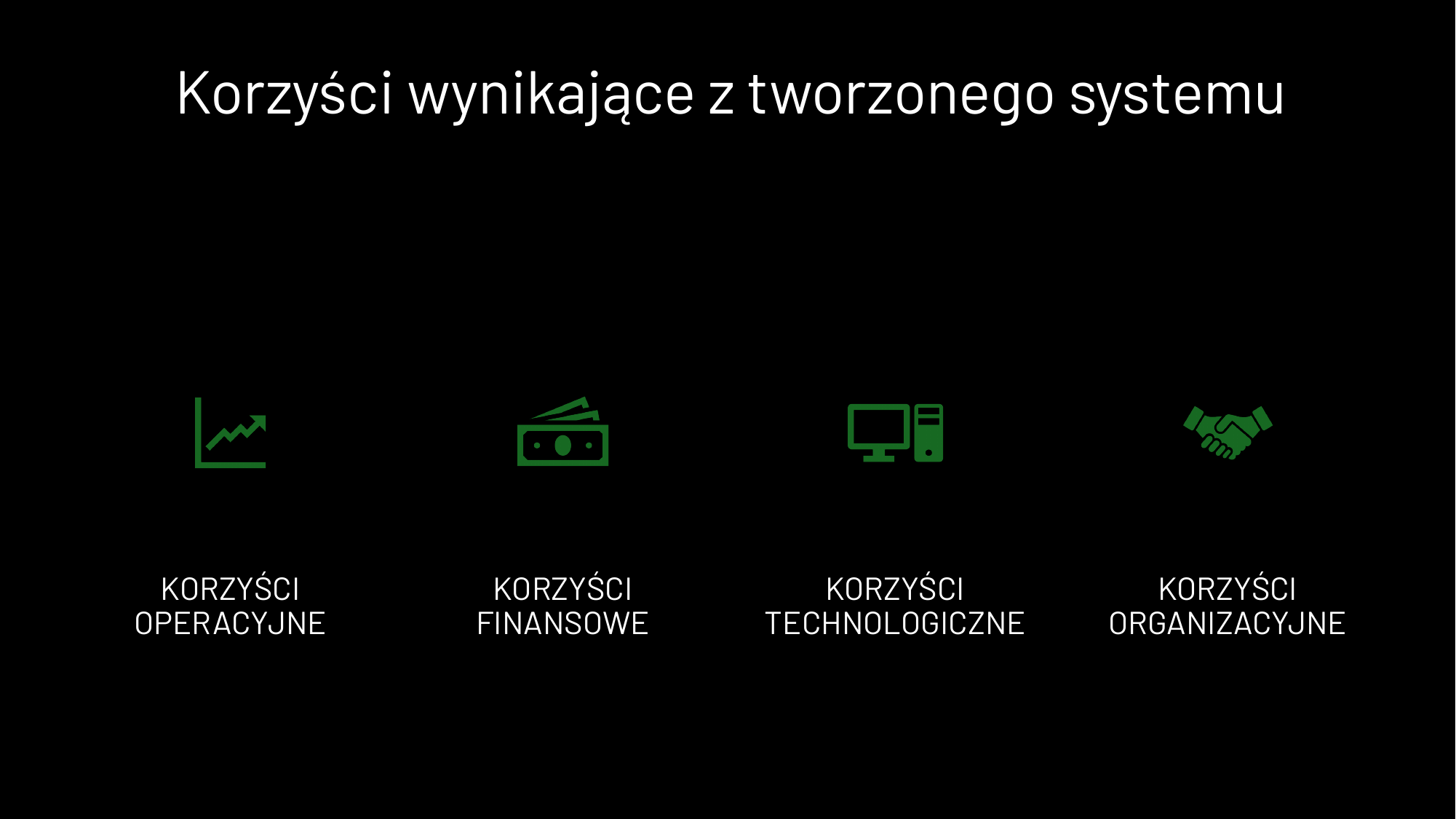

# Korzyści wynikające z tworzonego systemu
Korzyści operacyjne
Korzyści finansowe
Korzyści technologiczne
Korzyści organizacyjne